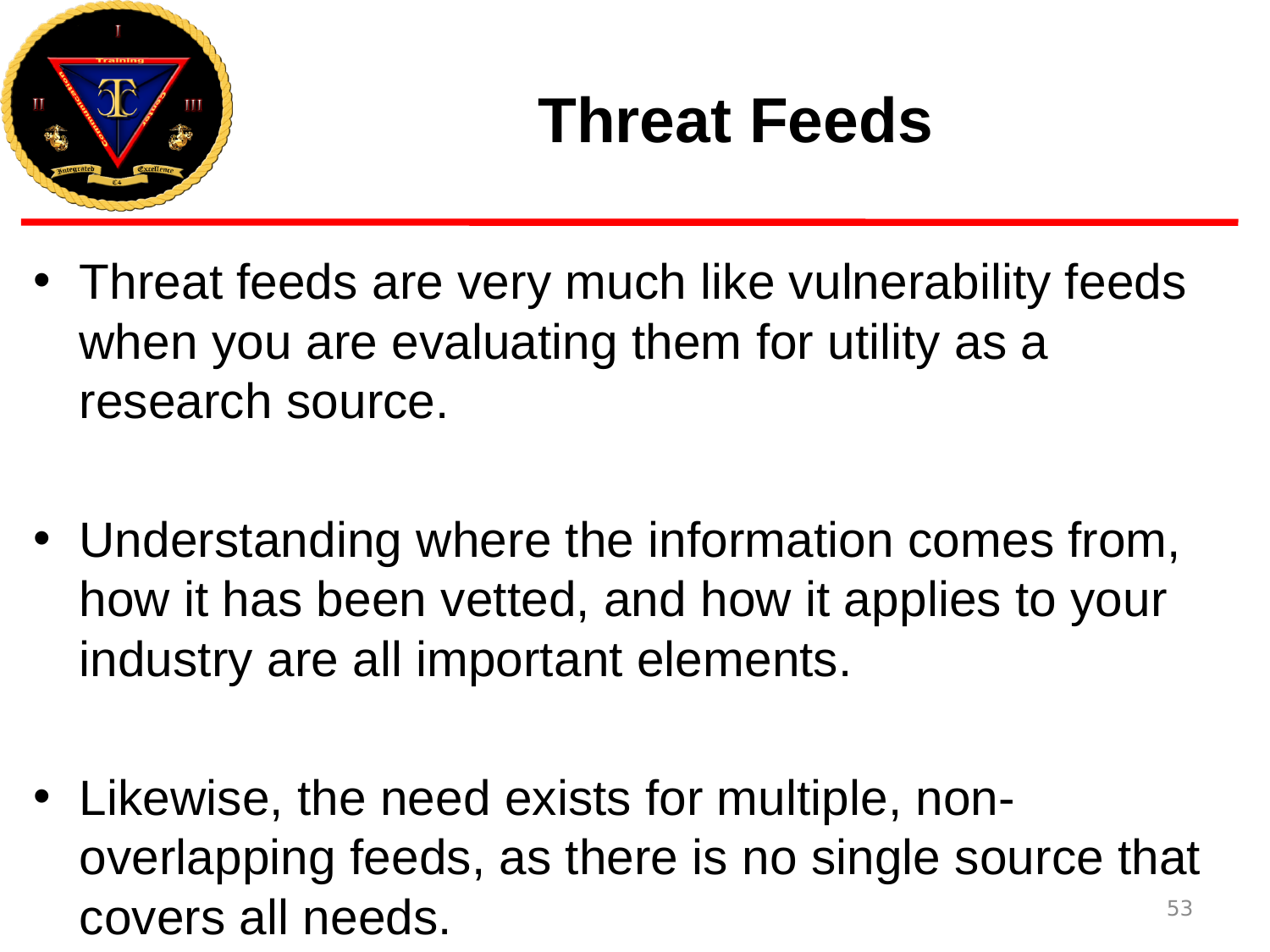

# Threat Feeds
Threat feeds are very much like vulnerability feeds when you are evaluating them for utility as a research source.

Understanding where the information comes from, how it has been vetted, and how it applies to your industry are all important elements.

Likewise, the need exists for multiple, non-overlapping feeds, as there is no single source that covers all needs.
53